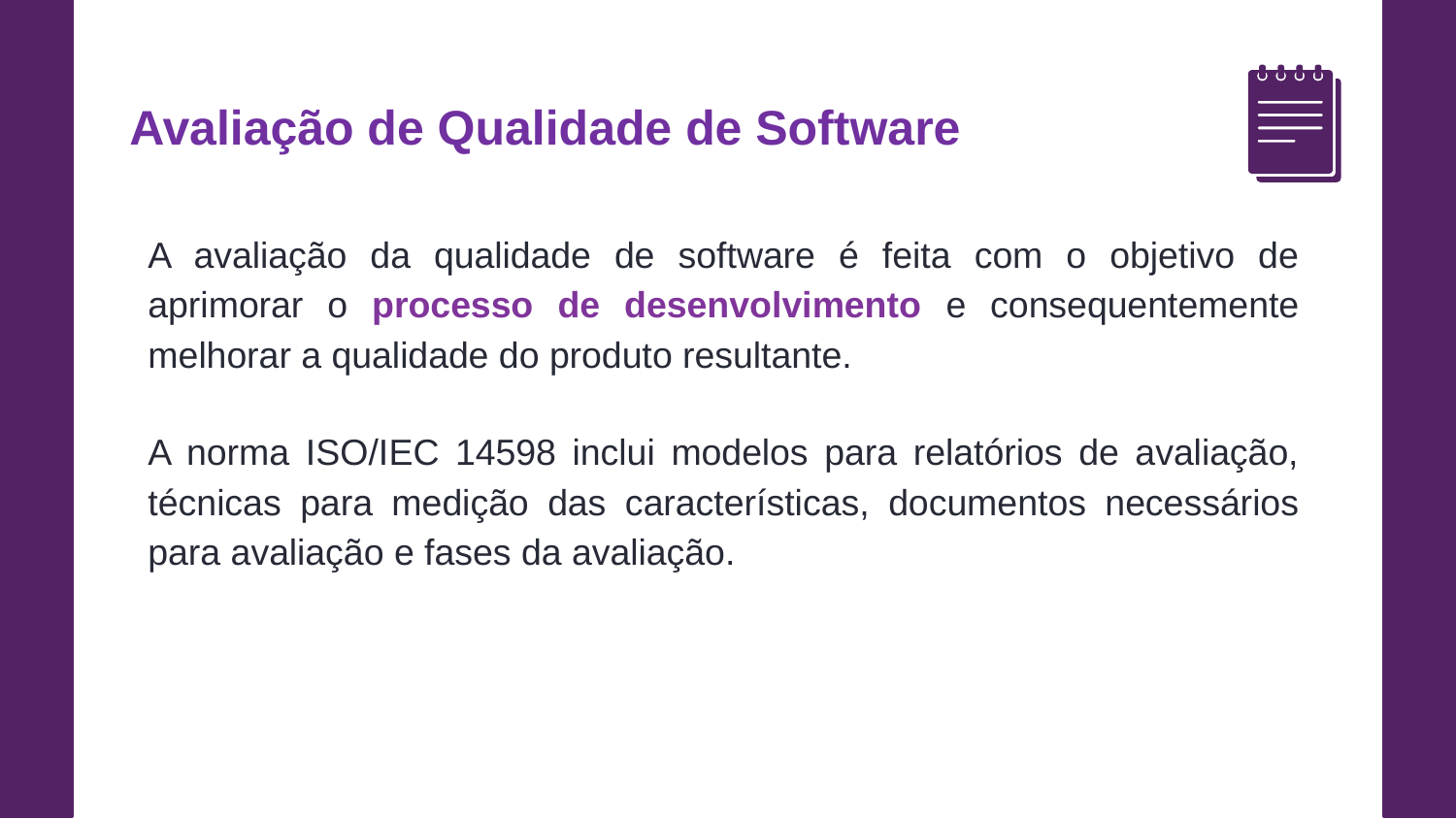

Avaliação de Qualidade de Software
A avaliação da qualidade de software é feita com o objetivo de aprimorar o processo de desenvolvimento e consequentemente melhorar a qualidade do produto resultante.

A norma ISO/IEC 14598 inclui modelos para relatórios de avaliação, técnicas para medição das características, documentos necessários para avaliação e fases da avaliação.